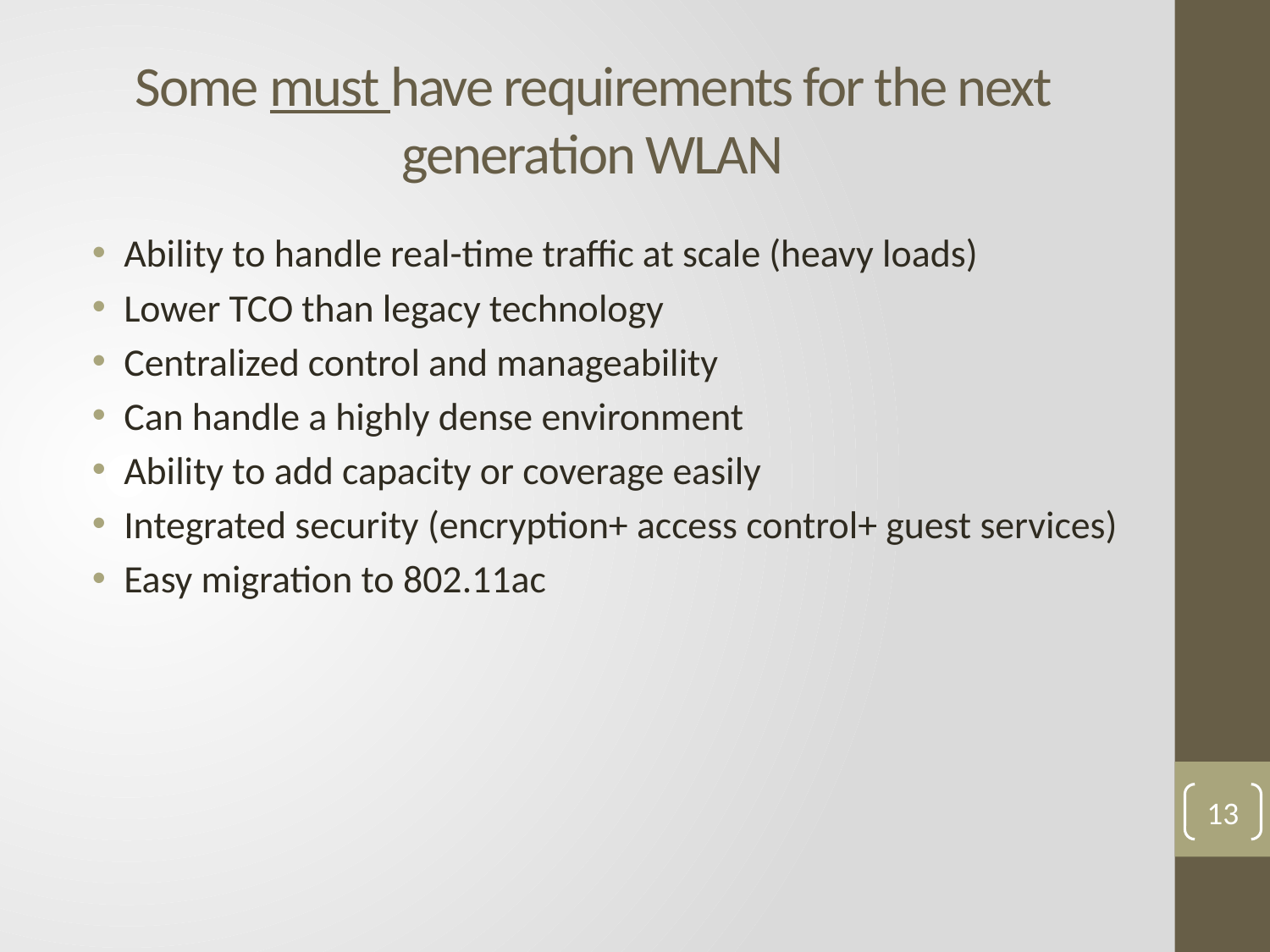

# Some must have requirements for the next generation WLAN
Ability to handle real-time traffic at scale (heavy loads)
Lower TCO than legacy technology
Centralized control and manageability
Can handle a highly dense environment
Ability to add capacity or coverage easily
Integrated security (encryption+ access control+ guest services)
Easy migration to 802.11ac
13